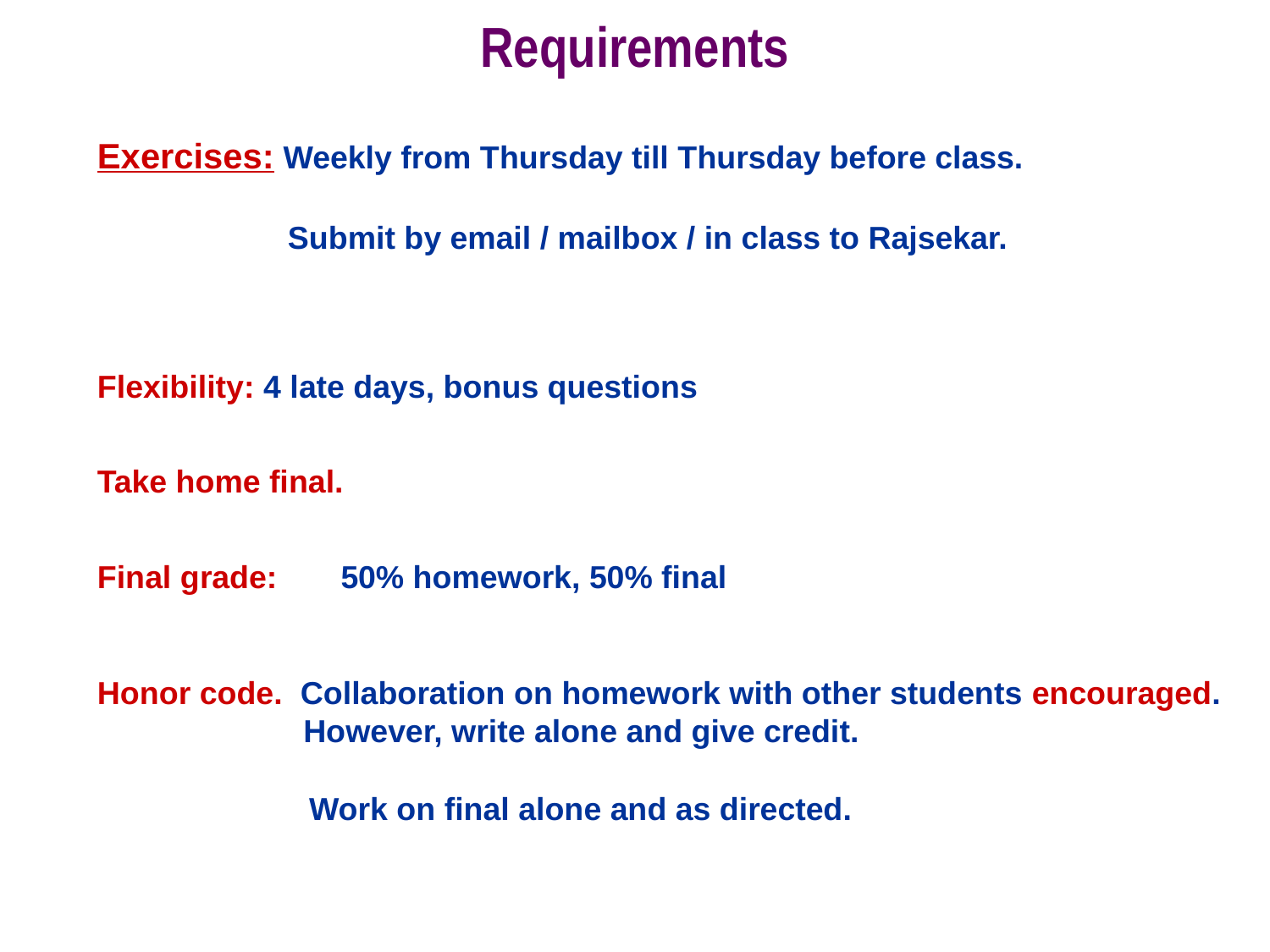

# Requirements
Exercises: Weekly from Thursday till Thursday before class.
Submit by email / mailbox / in class to Rajsekar.
Flexibility: 4 late days, bonus questions
Take home final.
Final grade:
50% homework, 50% final
Honor code.  Collaboration on homework with other students encouraged.
However, write alone and give credit.
Work on final alone and as directed.
8